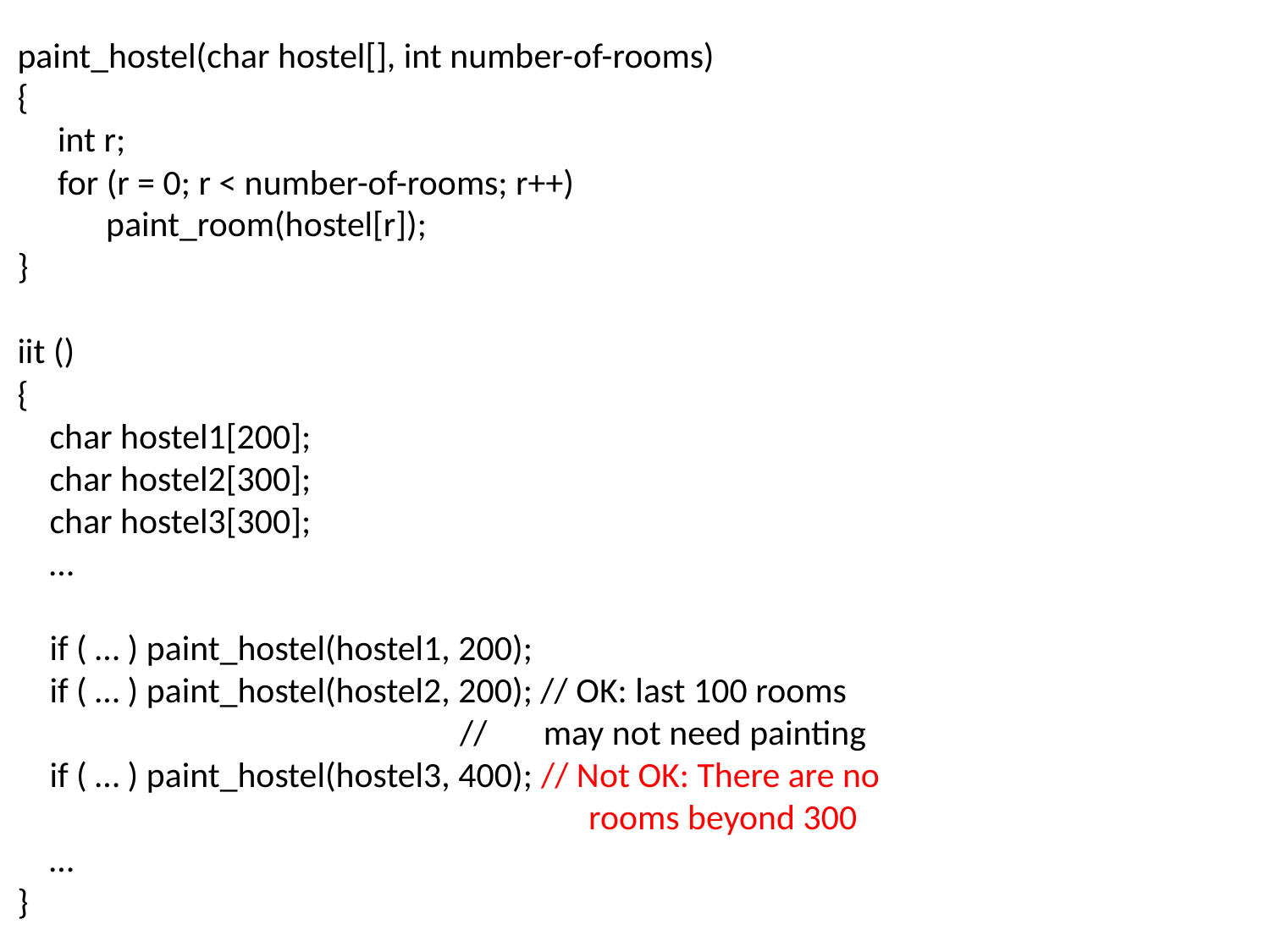

paint_hostel(char hostel[], int number-of-rooms)
{
     int r;
     for (r = 0; r < number-of-rooms; r++)
           paint_room(hostel[r]);
}

iit ()
{
    char hostel1[200];
    char hostel2[300];
    char hostel3[300];
    …

    if ( … ) paint_hostel(hostel1, 200);
    if ( … ) paint_hostel(hostel2, 200); // OK: last 100 rooms
                                                       //       may not need painting
    if ( … ) paint_hostel(hostel3, 400); // Not OK: There are no
                                                                       rooms beyond 300
    …
}